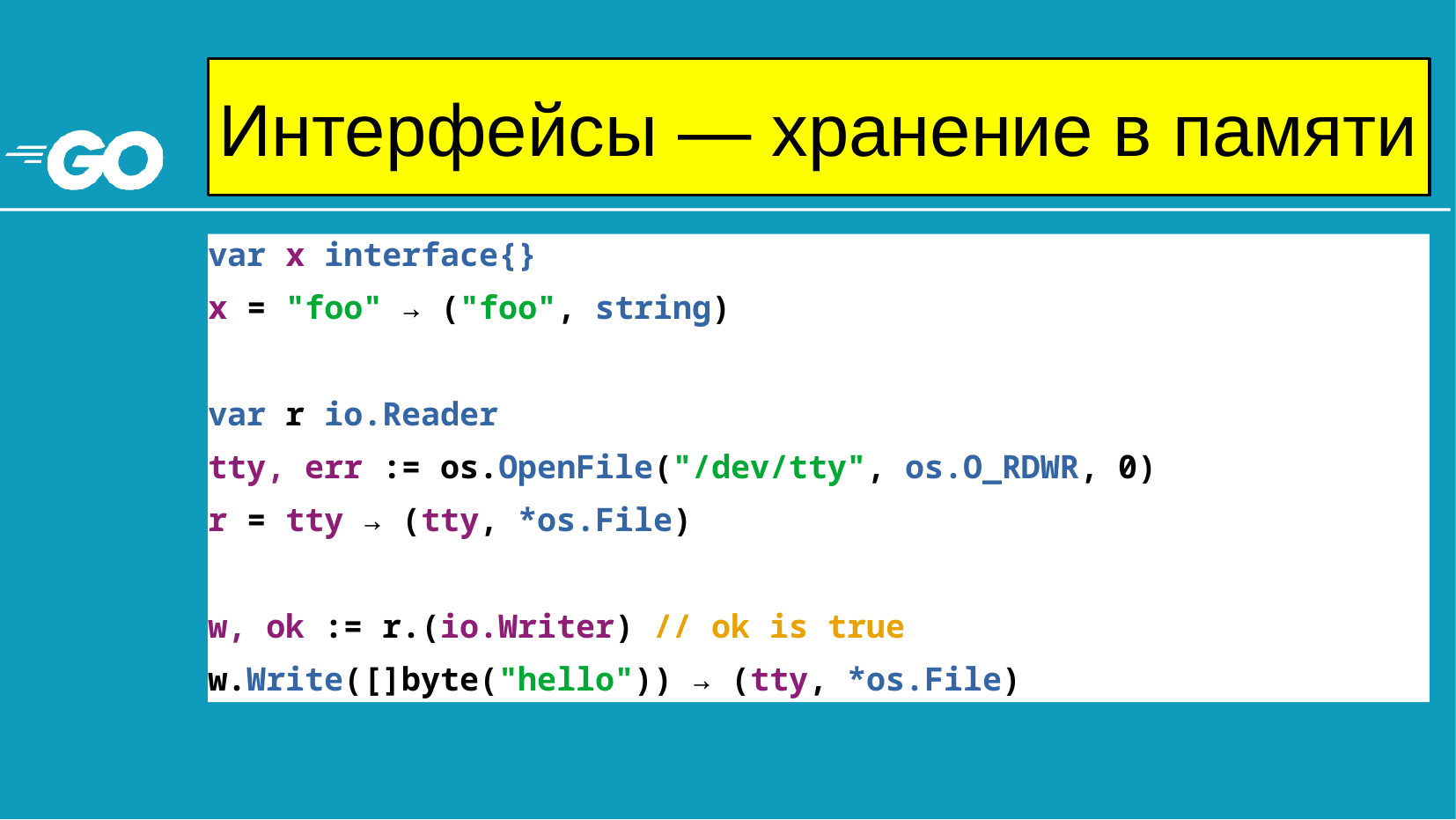

# Интерфейсы — хранение в памяти
var x interface{}
x = "foo" → ("foo", string)

var r io.Reader
tty, err := os.OpenFile("/dev/tty", os.O_RDWR, 0)
r = tty → (tty, *os.File)

w, ok := r.(io.Writer) // ok is true
w.Write([]byte("hello")) → (tty, *os.File)